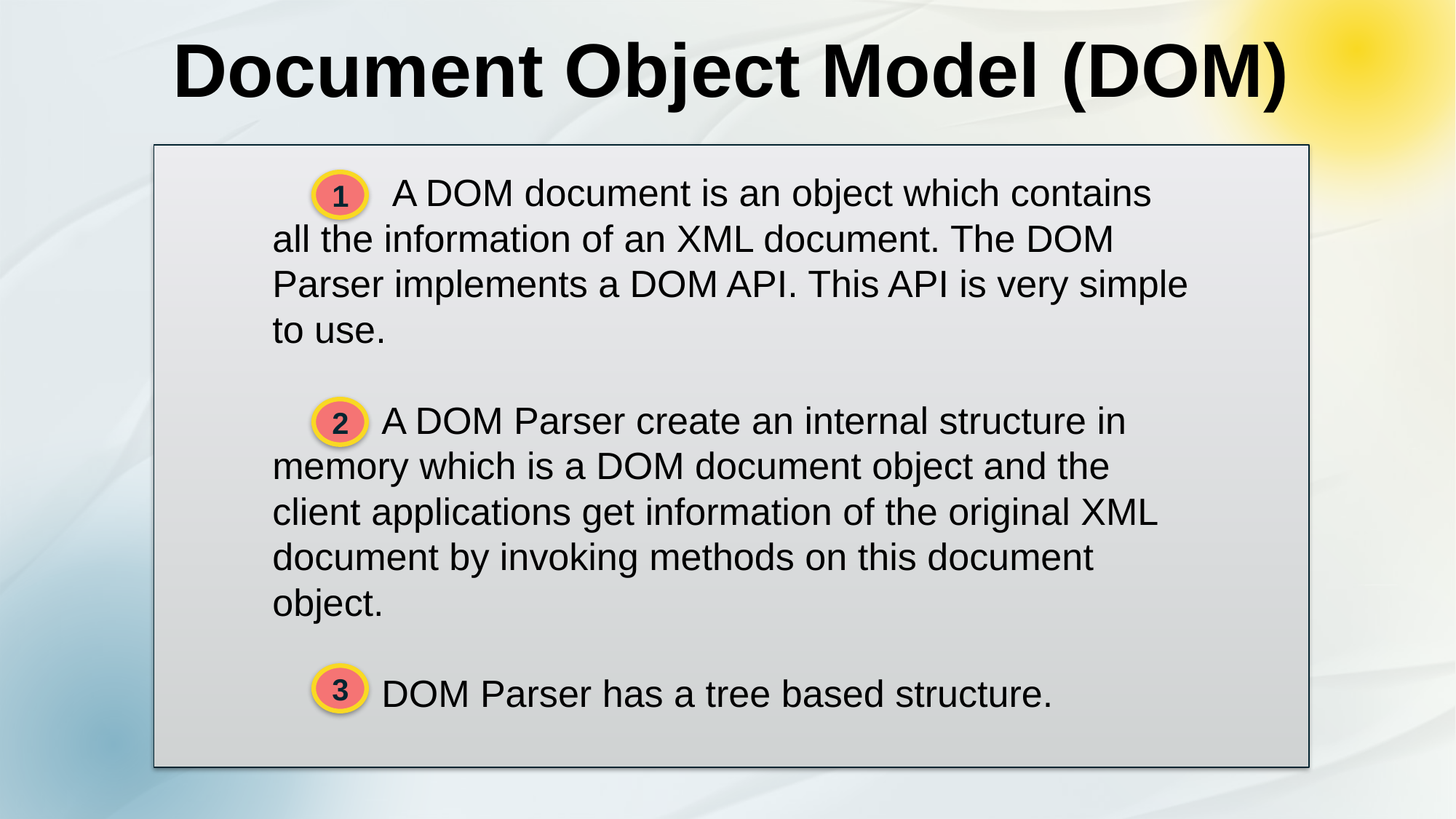

Document Object Model (DOM)

	 A DOM document is an object which contains all the information of an XML document. The DOM Parser implements a DOM API. This API is very simple to use.

	A DOM Parser create an internal structure in memory which is a DOM document object and the client applications get information of the original XML document by invoking methods on this document object.

	DOM Parser has a tree based structure.
1
2
3